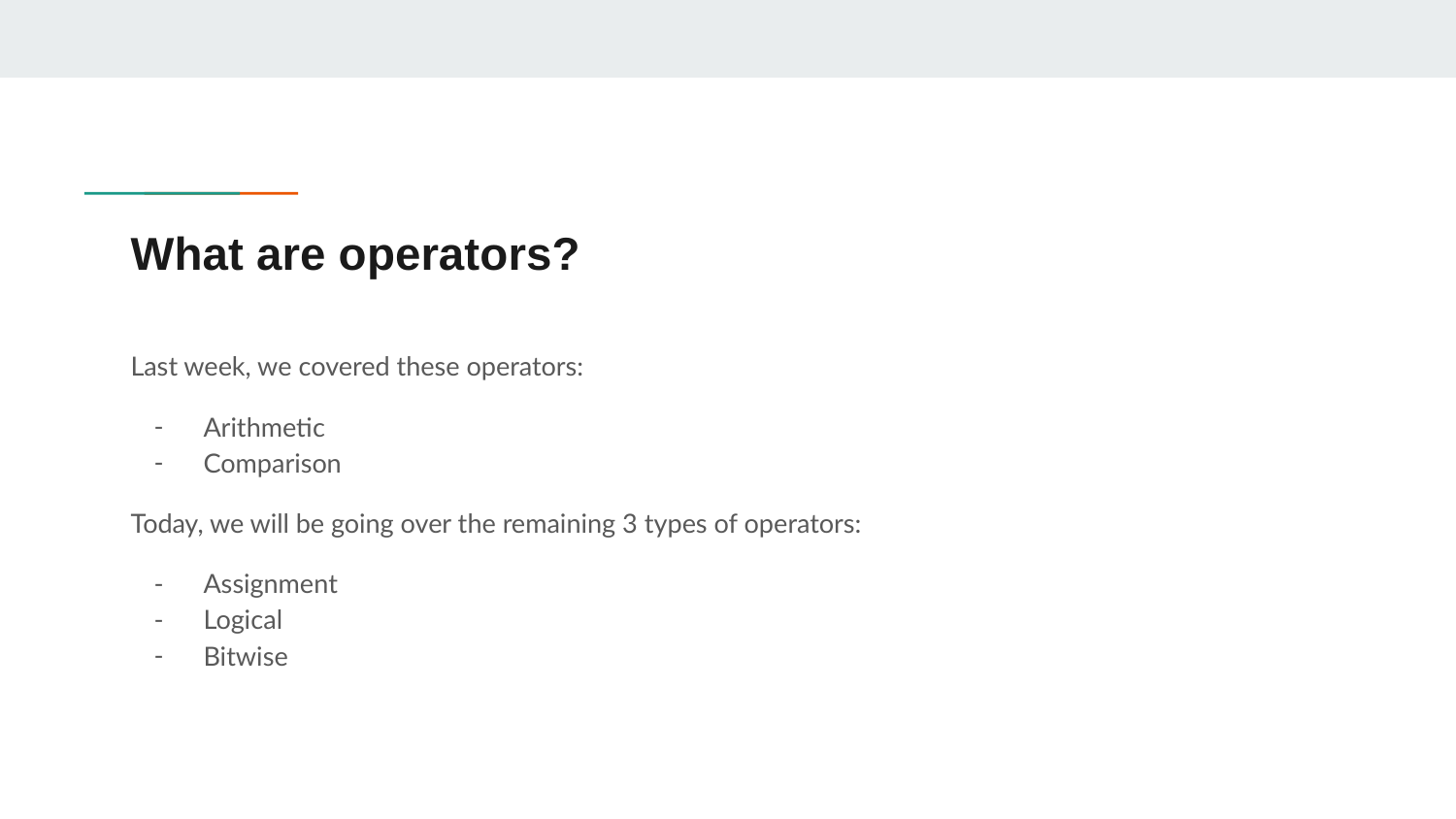

# What are operators?
Last week, we covered these operators:
Arithmetic
Comparison
Today, we will be going over the remaining 3 types of operators:
Assignment
Logical
Bitwise